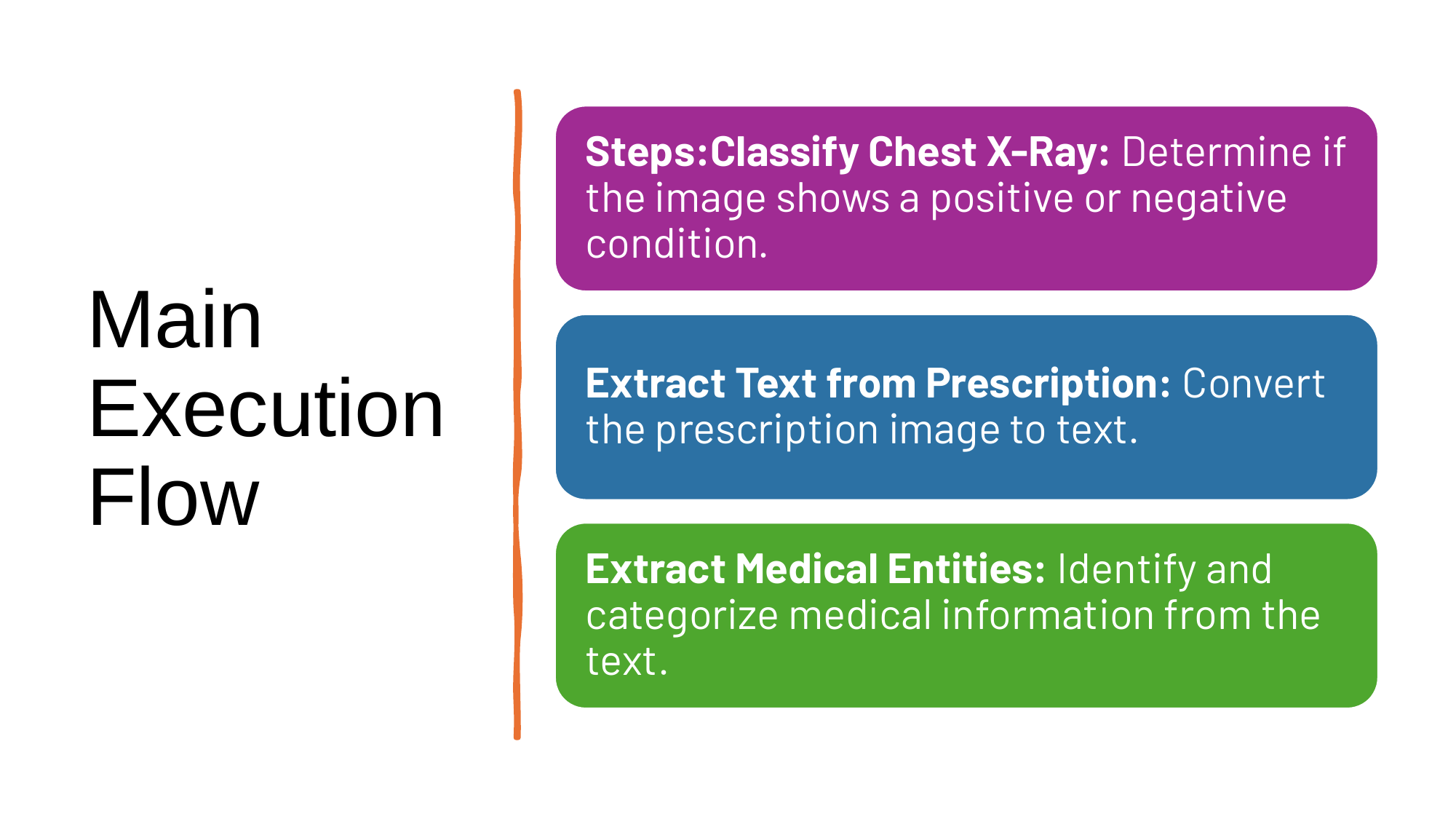

Steps:Classify Chest X-Ray: Determine if the image shows a positive or negative condition.
Extract Text from Prescription: Convert the prescription image to text.
Extract Medical Entities: Identify and categorize medical information from the text.
# Main Execution Flow